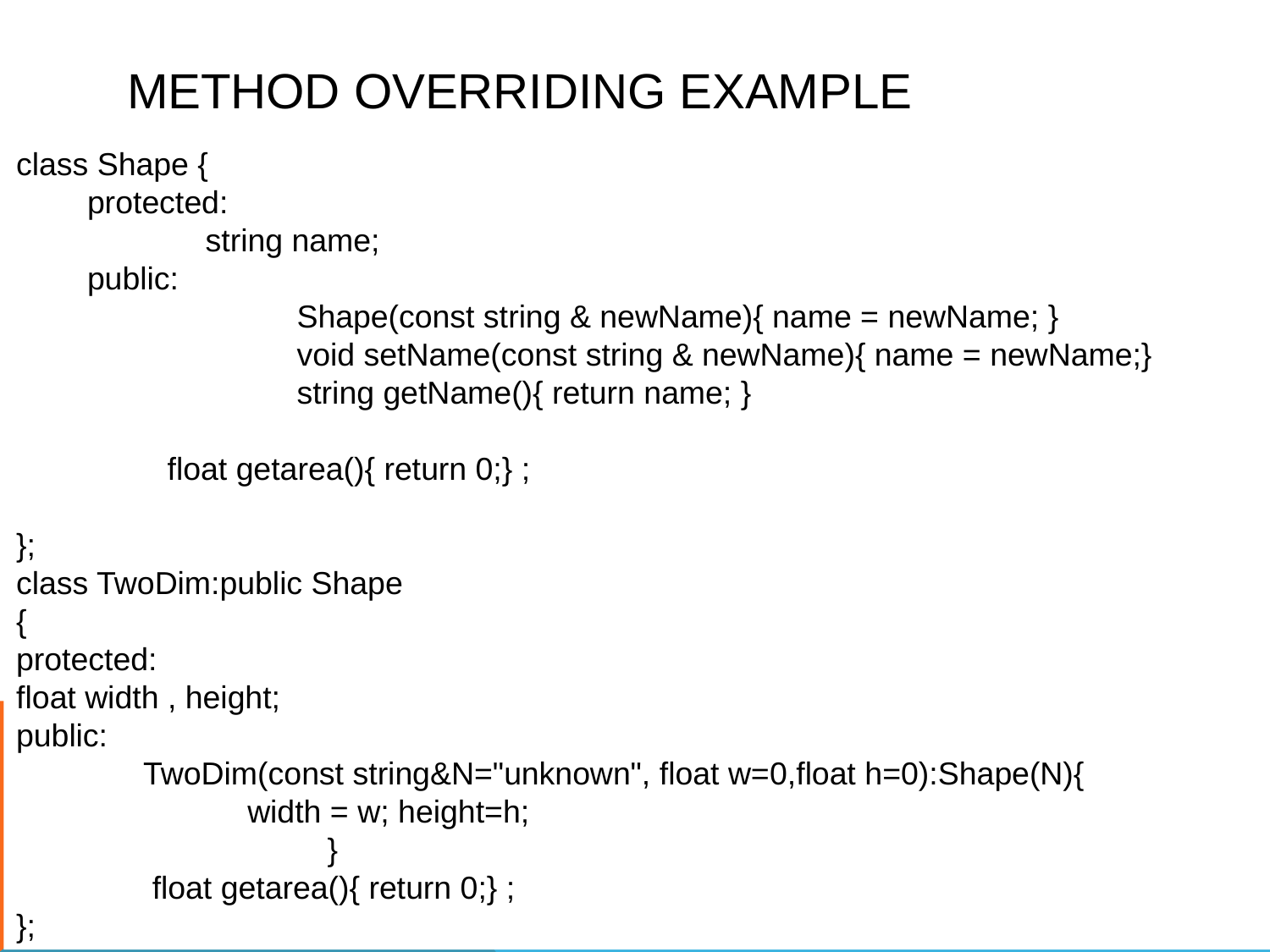

# Method overriding example
class Shape {
        protected:
	       string name;
        public:
		   Shape(const string & newName){ name = newName; }
		   void setName(const string & newName){ name = newName;}
		   string getName(){ return name; }

                 float getarea(){ return 0;} ;

};
class TwoDim:public Shape
{
protected:
float width , height;
public:
	TwoDim(const string&N="unknown", float w=0,float h=0):Shape(N){
                          width = w; height=h;
                                   }
	 float getarea(){ return 0;} ;
};
26